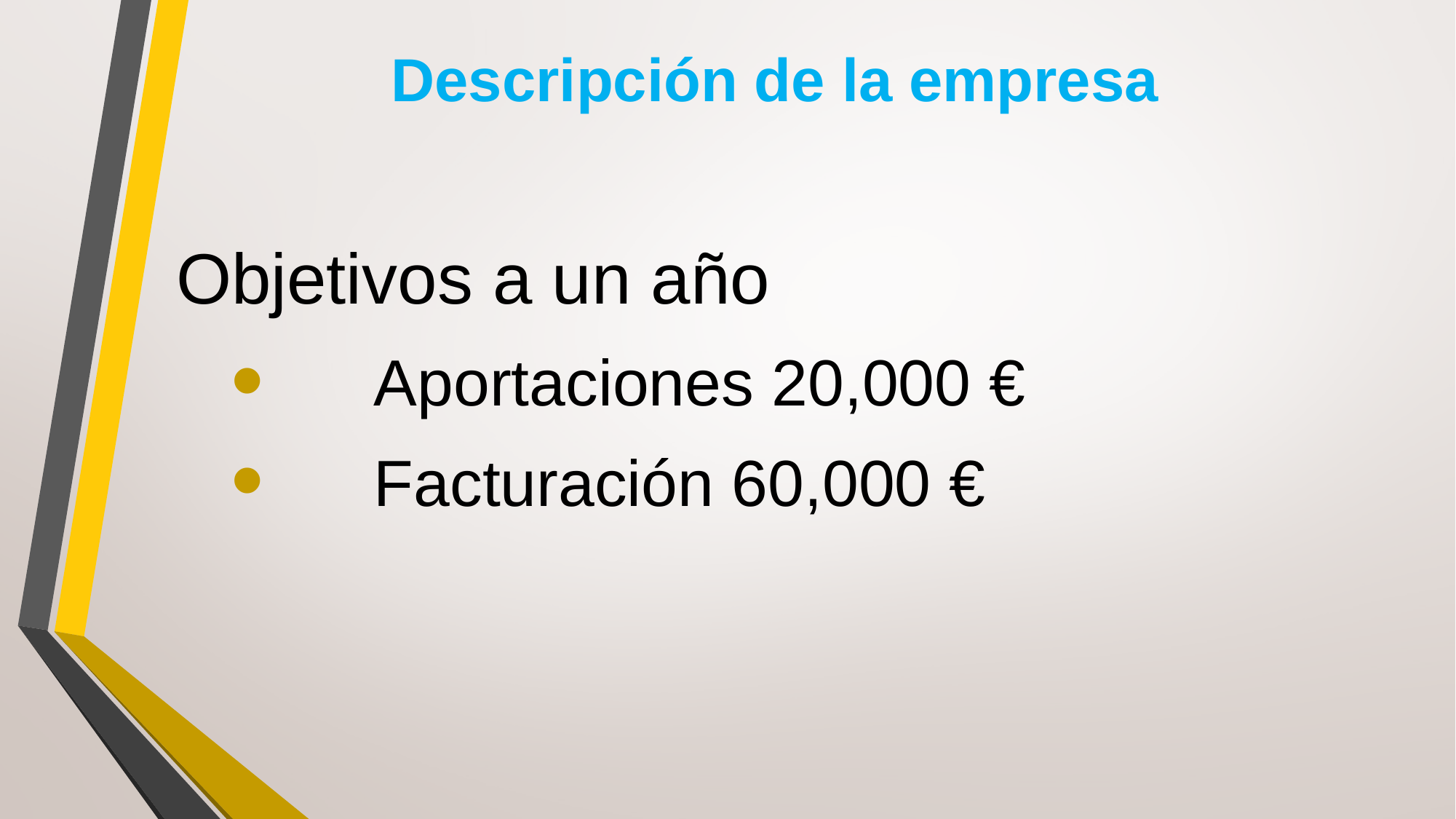

# Descripción de la empresa

Objetivos a un año
	Aportaciones 20,000 €
	Facturación 60,000 €